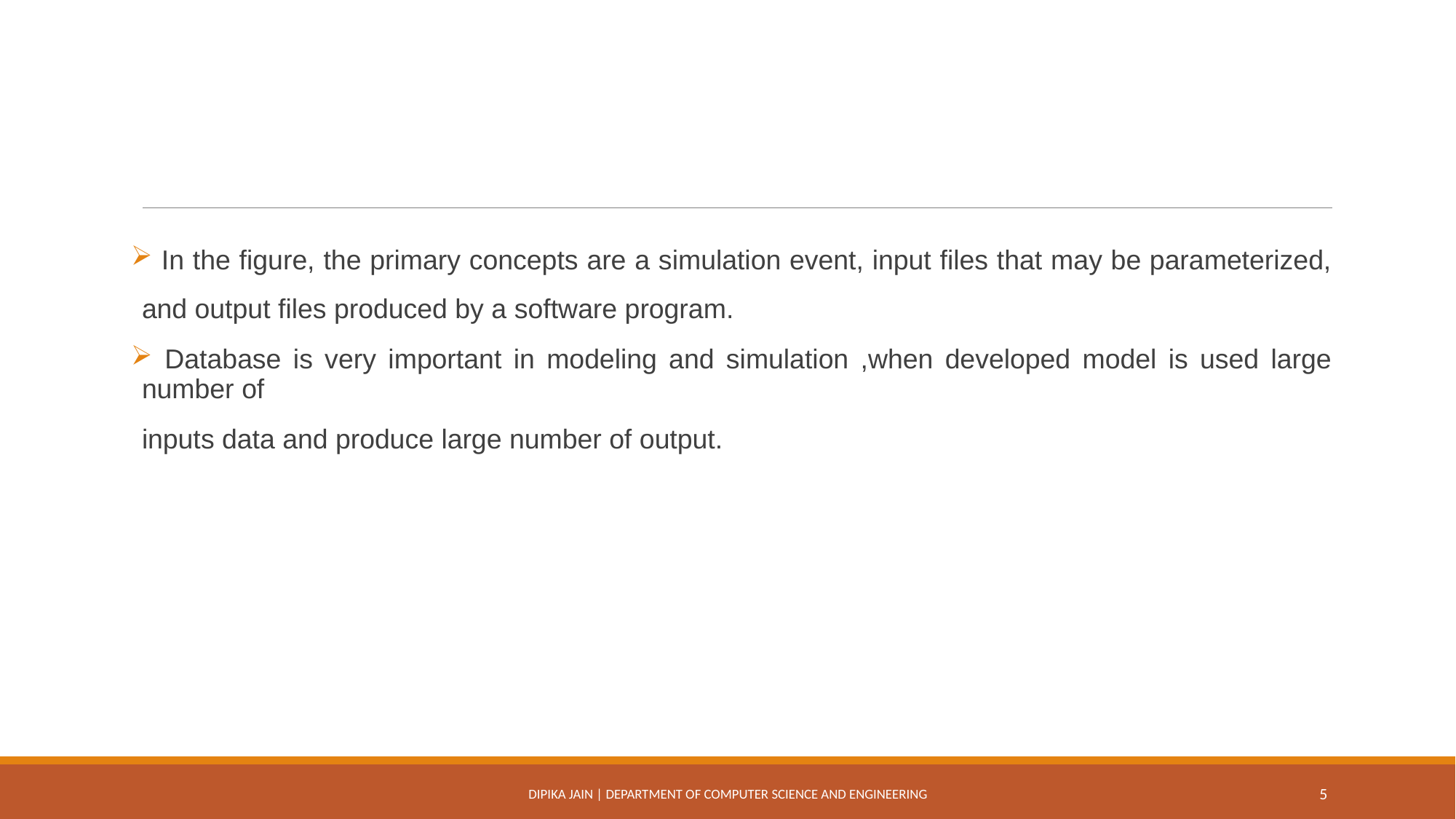

In the figure, the primary concepts are a simulation event, input files that may be parameterized, and output files produced by a software program.
 Database is very important in modeling and simulation ,when developed model is used large number of
inputs data and produce large number of output.
Dipika Jain | Department of Computer Science and Engineering
5